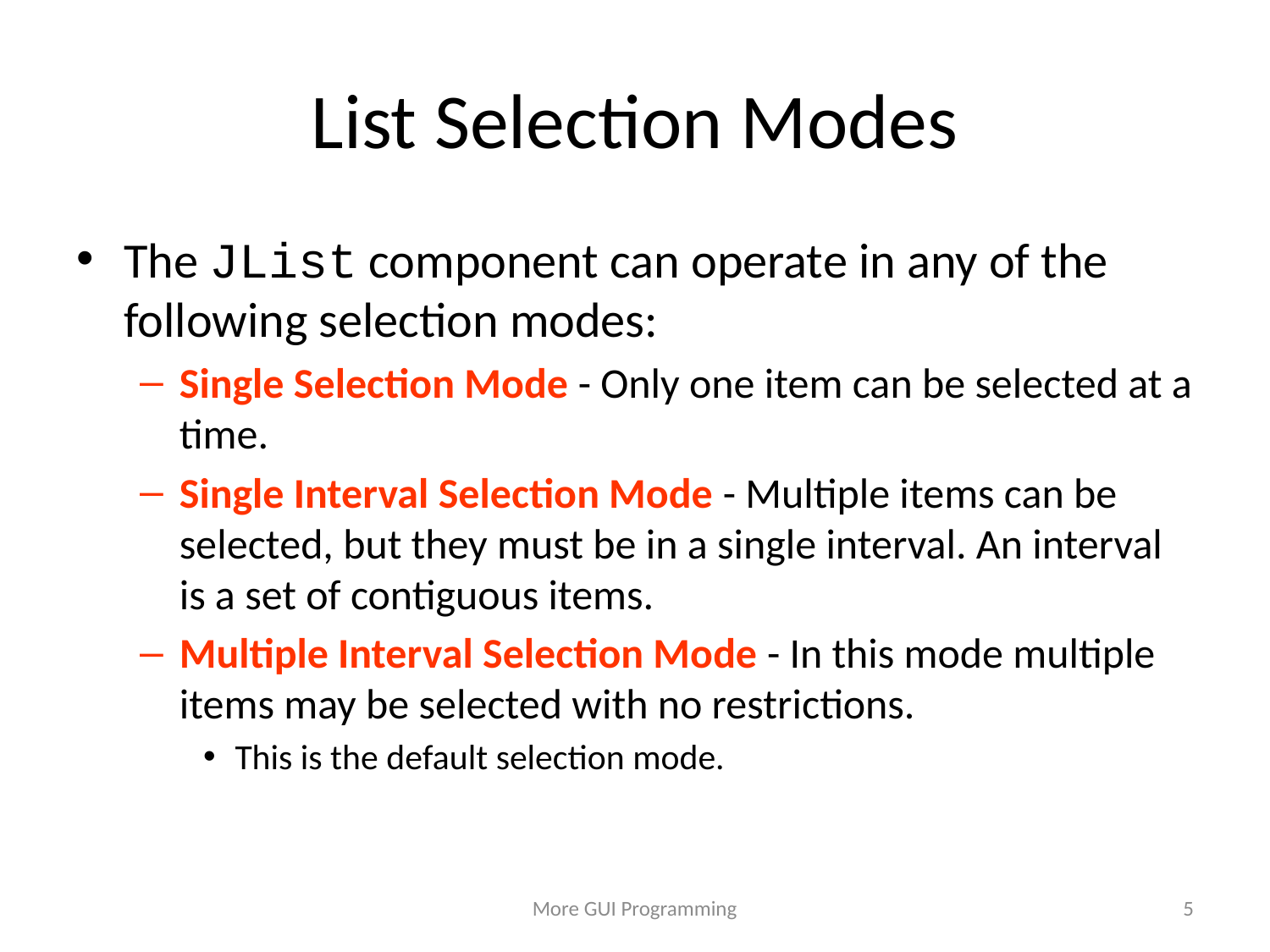

# List Selection Modes
The JList component can operate in any of the following selection modes:
Single Selection Mode - Only one item can be selected at a time.
Single Interval Selection Mode - Multiple items can be selected, but they must be in a single interval. An interval is a set of contiguous items.
Multiple Interval Selection Mode - In this mode multiple items may be selected with no restrictions.
This is the default selection mode.

More GUI Programming
5